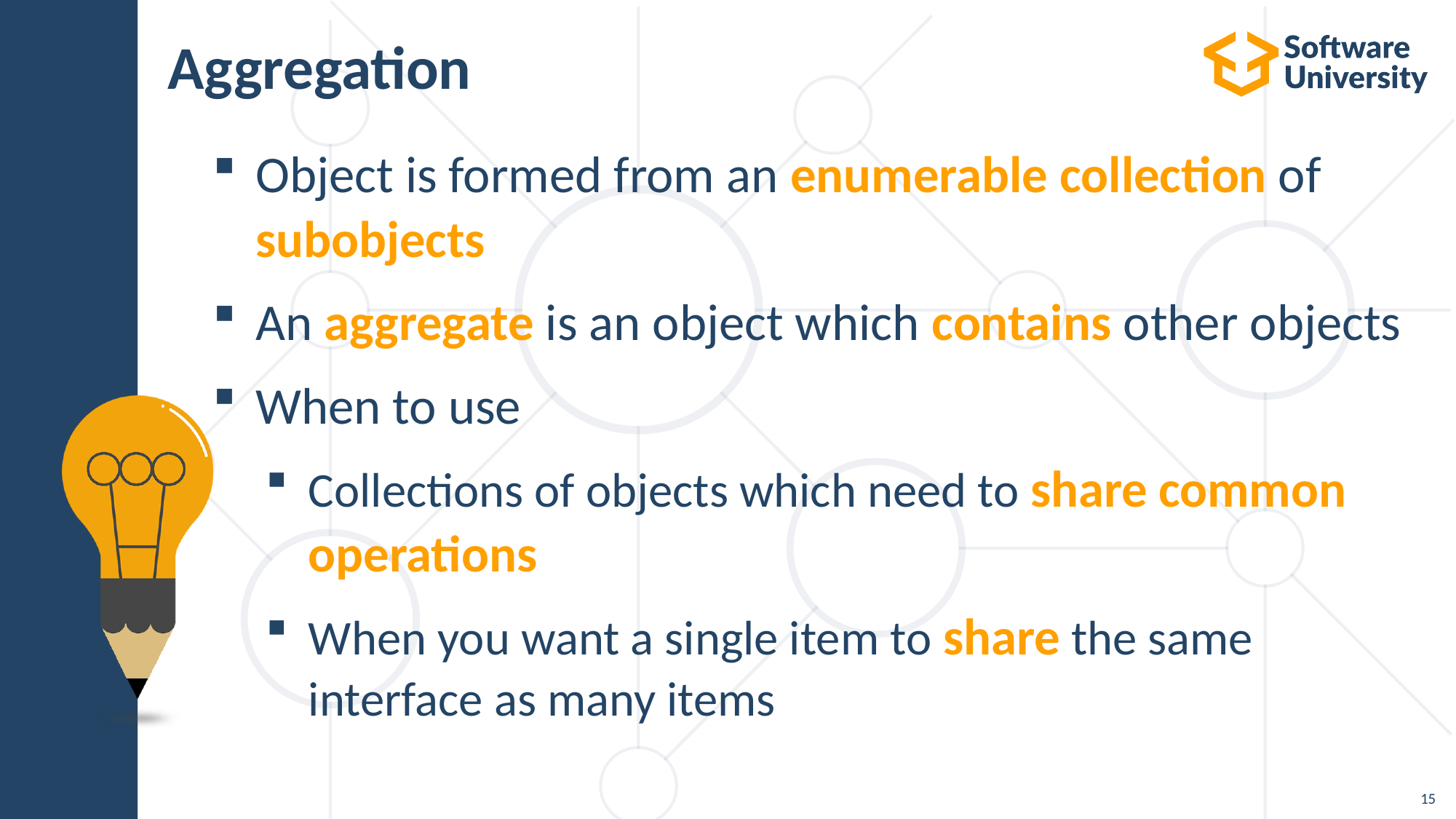

# Aggregation
Object is formed from an enumerable collection of subobjects
An aggregate is an object which contains other objects
When to use
Collections of objects which need to share common operations
When you want a single item to share the same interface as many items
15